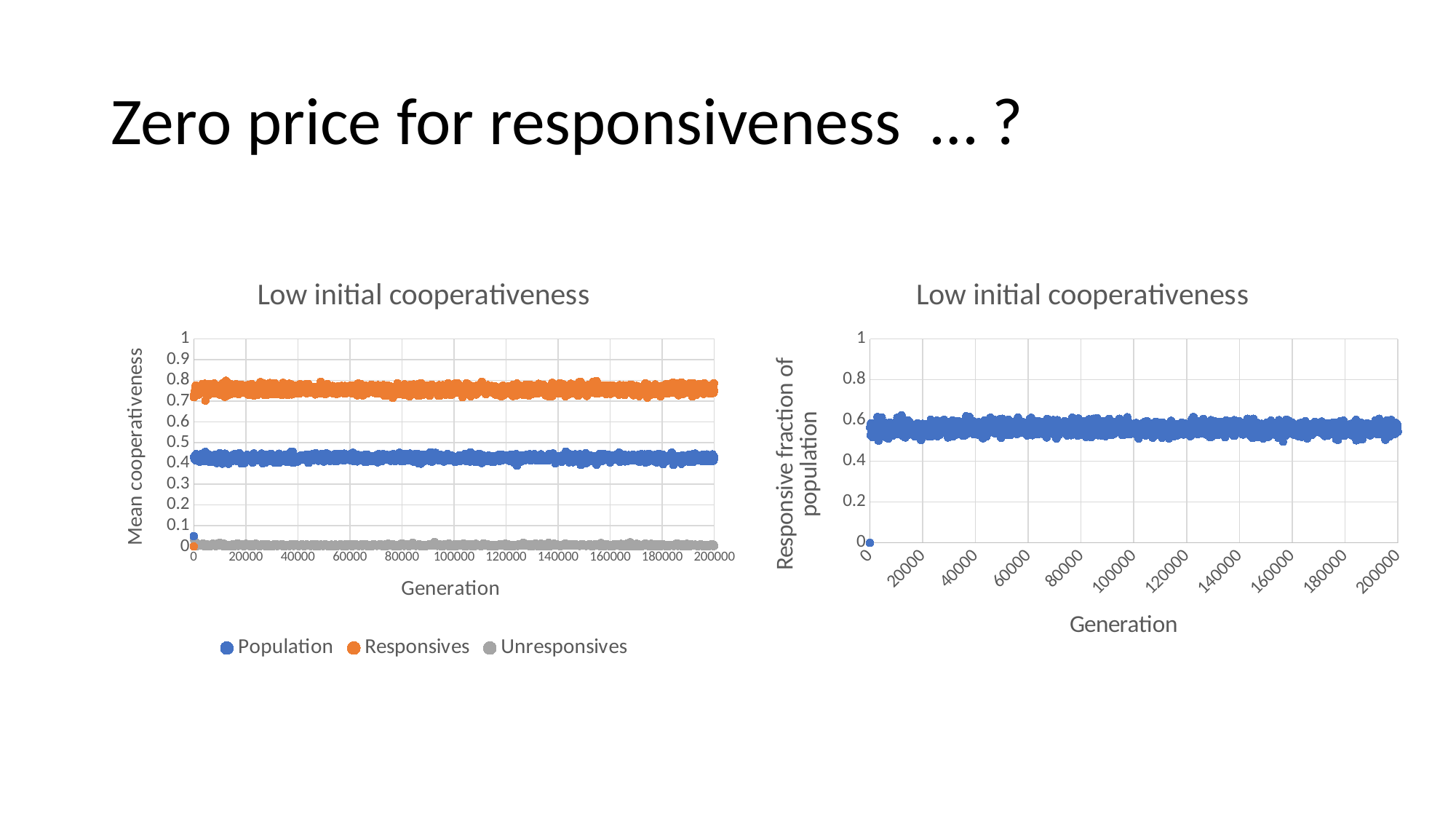

# Zero price for responsiveness  … ?

### Chart: Low initial cooperativeness

| Category |  |  |  |
|---|---|---|---|

### Chart: Low initial cooperativeness

| Category | MeanInfo |
|---|---|